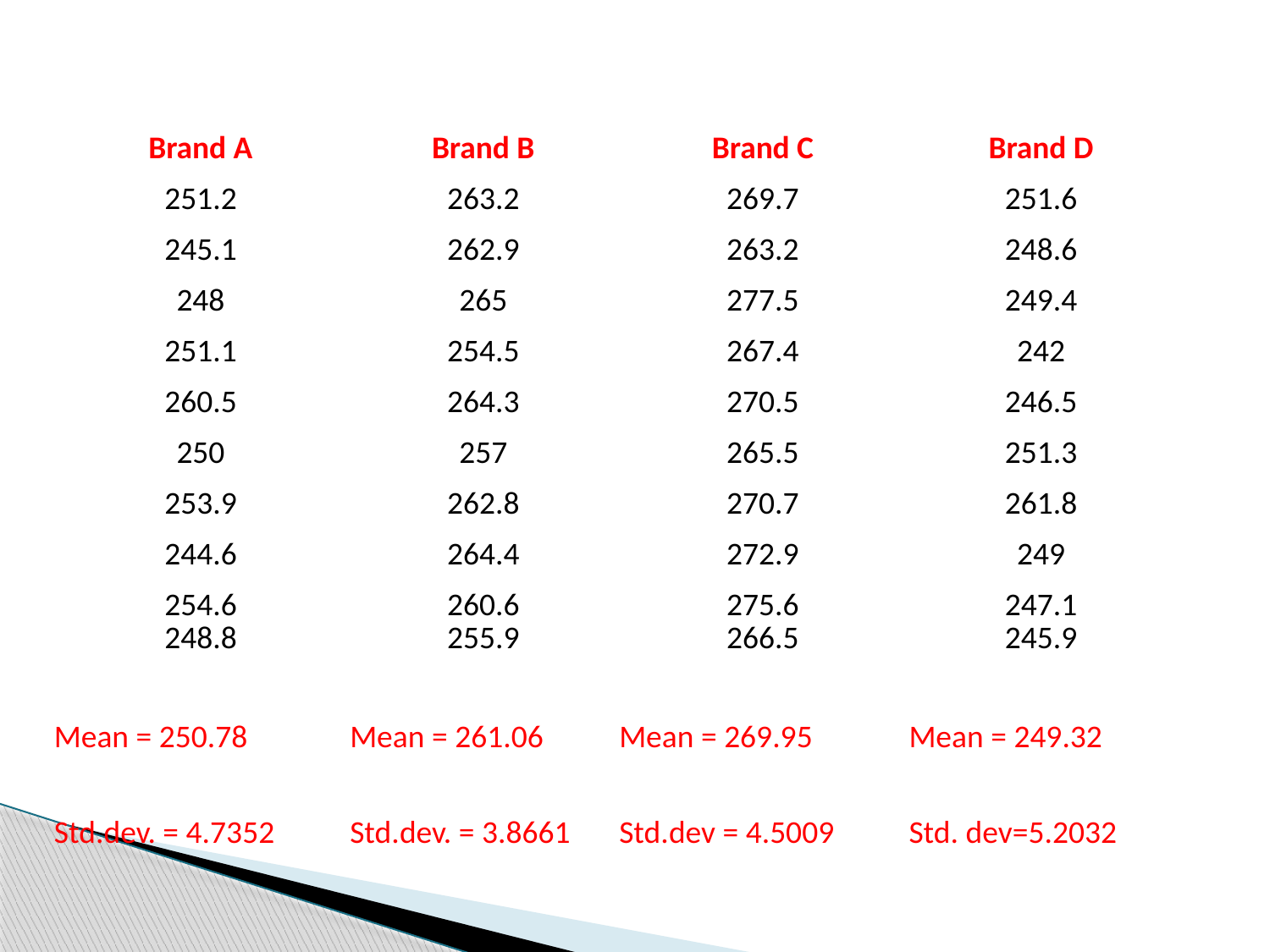

| Brand A | Brand B | Brand C | Brand D |
| --- | --- | --- | --- |
| 251.2 | 263.2 | 269.7 | 251.6 |
| 245.1 | 262.9 | 263.2 | 248.6 |
| 248 | 265 | 277.5 | 249.4 |
| 251.1 | 254.5 | 267.4 | 242 |
| 260.5 | 264.3 | 270.5 | 246.5 |
| 250 | 257 | 265.5 | 251.3 |
| 253.9 | 262.8 | 270.7 | 261.8 |
| 244.6 | 264.4 | 272.9 | 249 |
| 254.6 | 260.6 | 275.6 | 247.1 |
| 248.8 | 255.9 | 266.5 | 245.9 |
| Mean = 250.78 | Mean = 261.06 | Mean = 269.95 | Mean = 249.32 |
| Std.dev. = 4.7352 | Std.dev. = 3.8661 | Std.dev = 4.5009 | Std. dev=5.2032 |